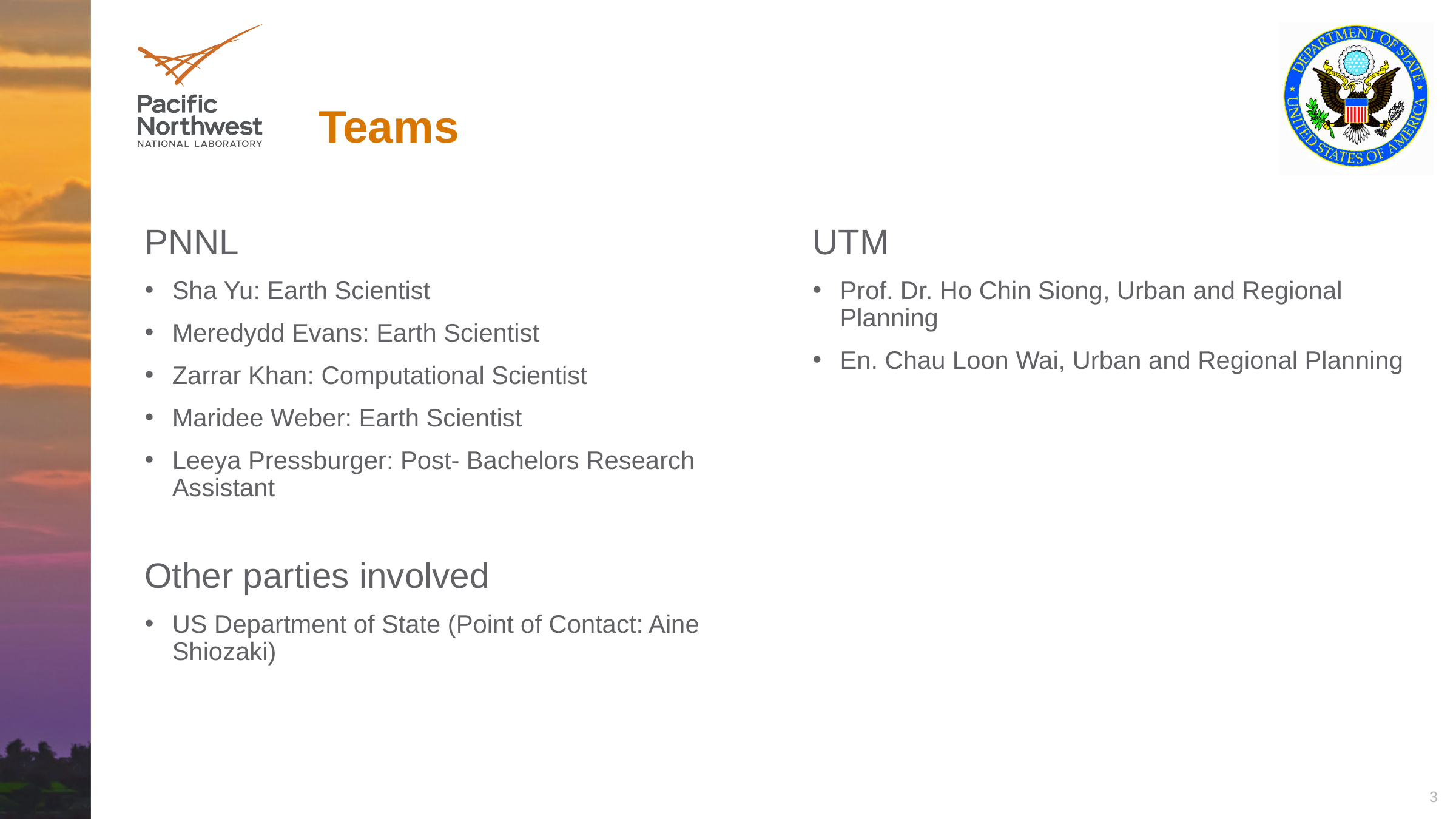

# Teams
PNNL
Sha Yu: Earth Scientist
Meredydd Evans: Earth Scientist
Zarrar Khan: Computational Scientist
Maridee Weber: Earth Scientist
Leeya Pressburger: Post- Bachelors Research Assistant

UTM
Prof. Dr. Ho Chin Siong, Urban and Regional Planning
En. Chau Loon Wai, Urban and Regional Planning

Other parties involved
US Department of State (Point of Contact: Aine Shiozaki)
3